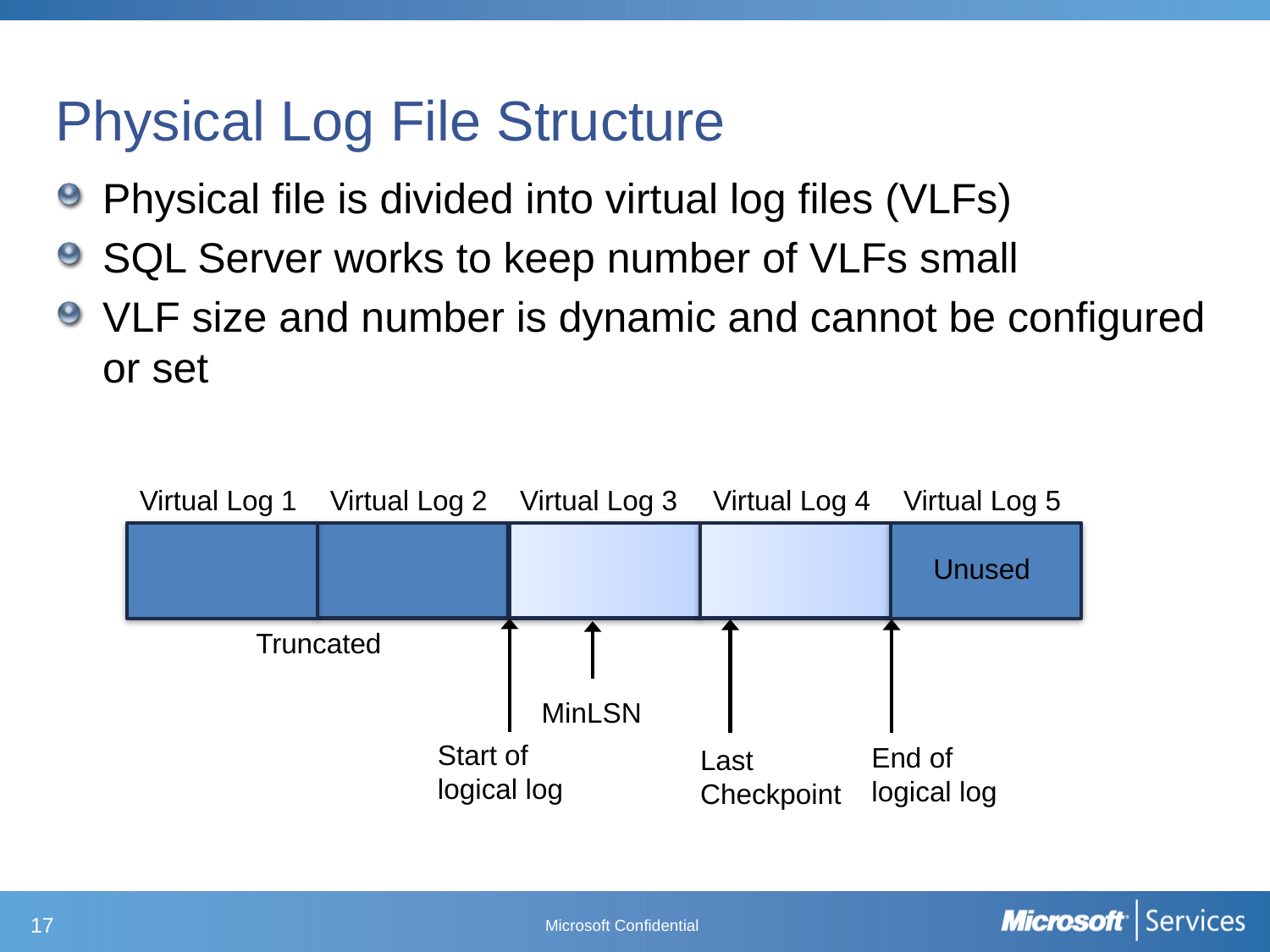

# Physical Log File Structure
Physical file is divided into virtual log files (VLFs)
SQL Server works to keep number of VLFs small
VLF size and number is dynamic and cannot be configured or set

Virtual Log 1
Virtual Log 2
Virtual Log 3
Virtual Log 4
Virtual Log 5

Unused
Truncated
MinLSN
Start of logical log
End of logical log
Last Checkpoint
Microsoft Confidential
17